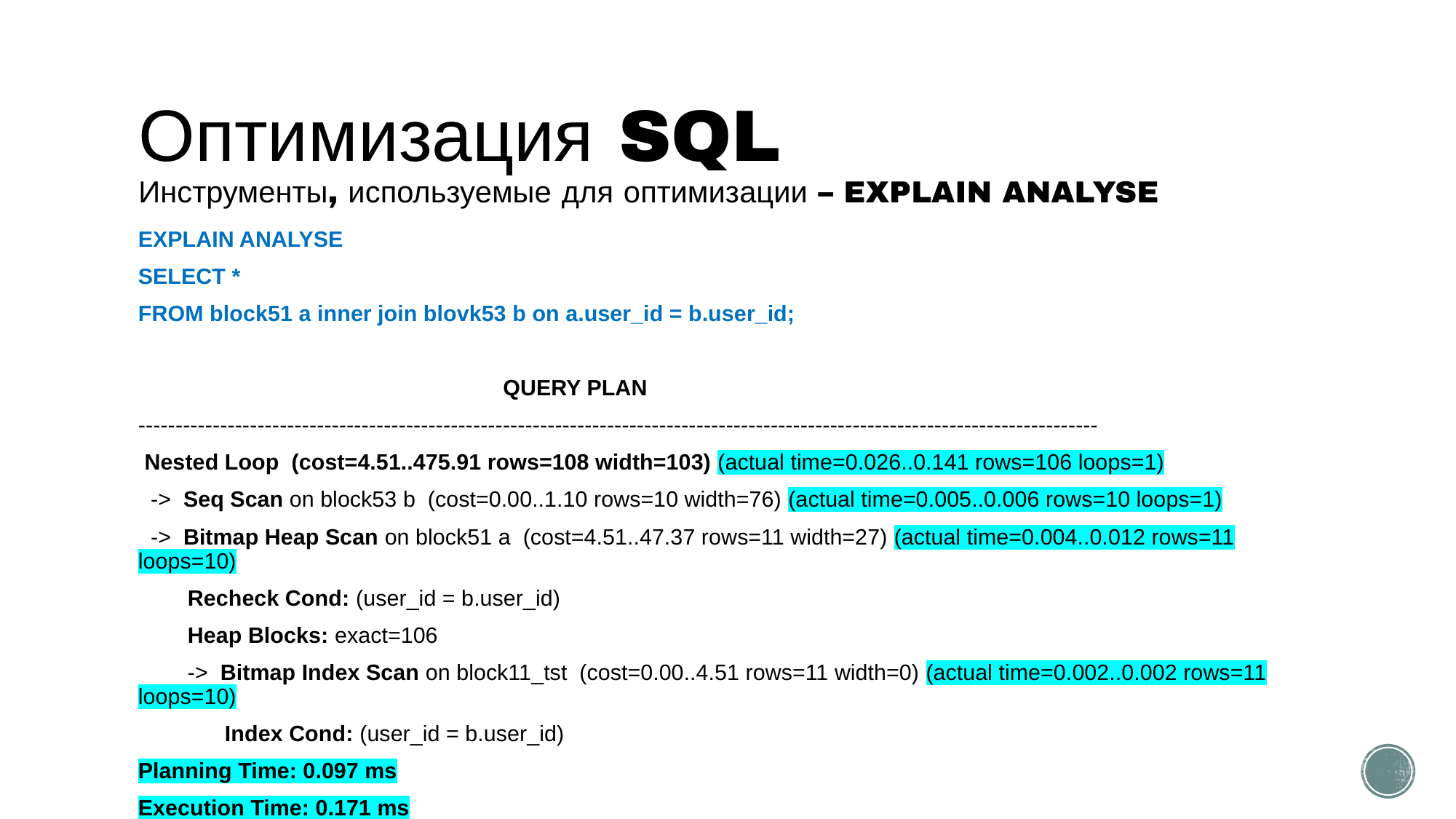

# Оптимизация SQL Инструменты, используемые для оптимизации – EXPLAIN ANALYSE
EXPLAIN ANALYSE
SELECT *
FROM block51 a inner join blovk53 b on a.user_id = b.user_id;

                                                           QUERY PLAN
---------------------------------------------------------------------------------------------------------------------------------
 Nested Loop  (cost=4.51..475.91 rows=108 width=103) (actual time=0.026..0.141 rows=106 loops=1)
  ->  Seq Scan on block53 b  (cost=0.00..1.10 rows=10 width=76) (actual time=0.005..0.006 rows=10 loops=1)
  ->  Bitmap Heap Scan on block51 a  (cost=4.51..47.37 rows=11 width=27) (actual time=0.004..0.012 rows=11 loops=10)
        Recheck Cond: (user_id = b.user_id)
        Heap Blocks: exact=106
        ->  Bitmap Index Scan on block11_tst  (cost=0.00..4.51 rows=11 width=0) (actual time=0.002..0.002 rows=11 loops=10)
              Index Cond: (user_id = b.user_id)
Planning Time: 0.097 ms
Execution Time: 0.171 ms